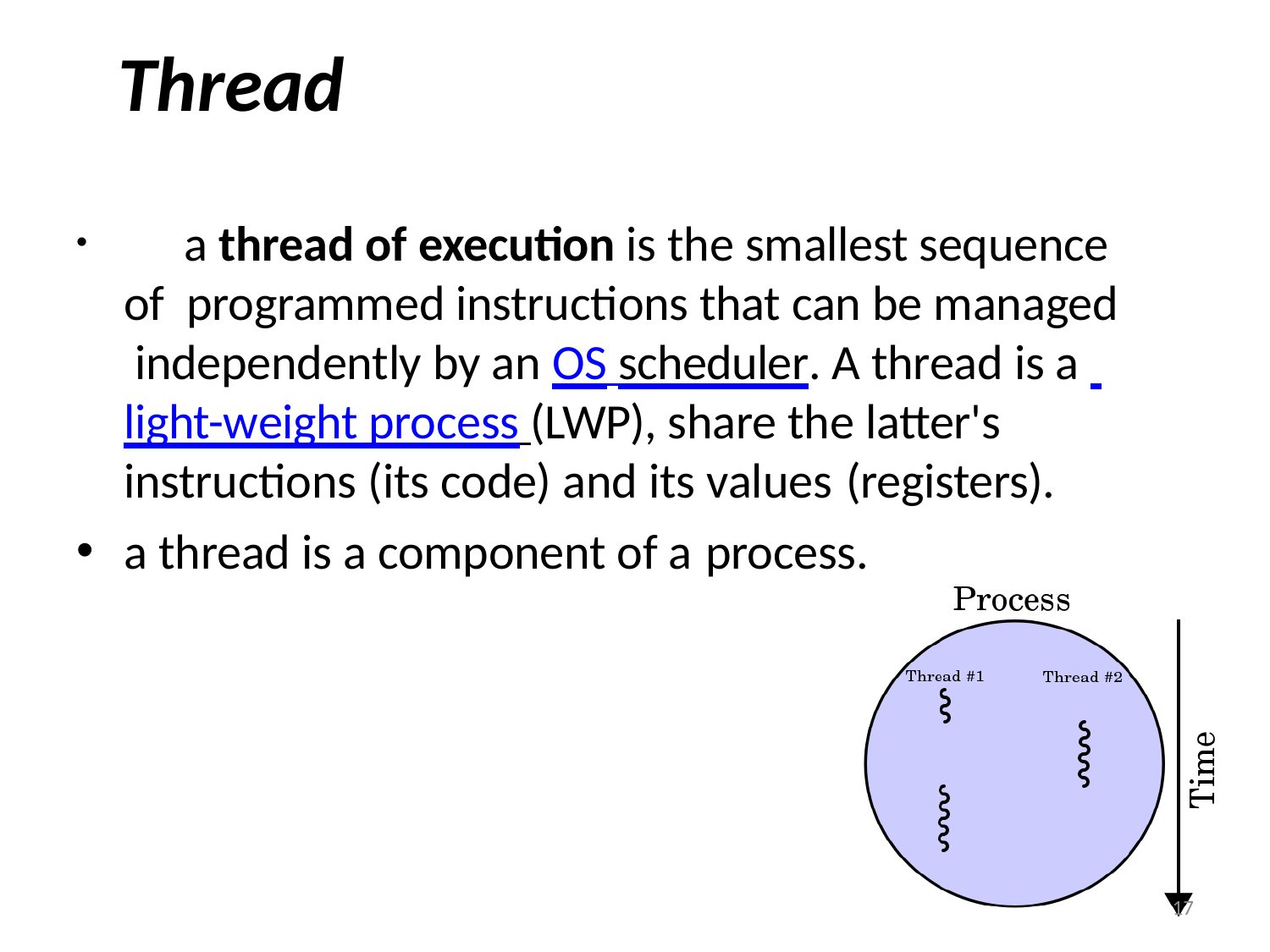

# Thread
	a thread of execution is the smallest sequence of  programmed instructions that can be managed  independently by an OS scheduler. A thread is a  light-weight process (LWP), share the latter's  instructions (its code) and its values (registers).
a thread is a component of a process.

17